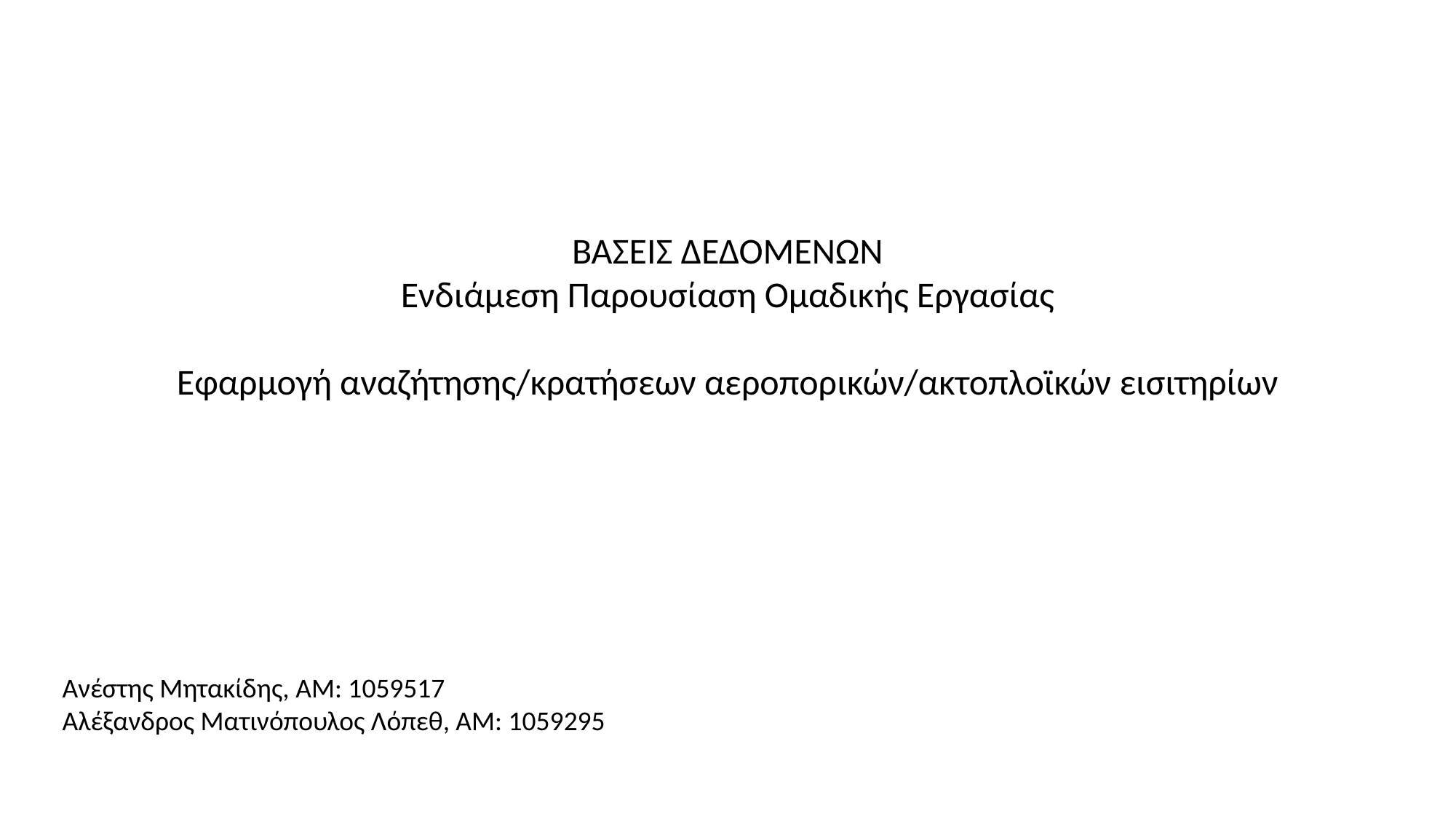

ΒΑΣΕΙΣ ΔΕΔΟΜΕΝΩΝ
Ενδιάμεση Παρουσίαση Ομαδικής Εργασίας

Εφαρμογή αναζήτησης/κρατήσεων αεροπορικών/ακτοπλοϊκών εισιτηρίων
Ανέστης Μητακίδης, ΑΜ: 1059517
Αλέξανδρος Ματινόπουλος Λόπεθ, ΑΜ: 1059295